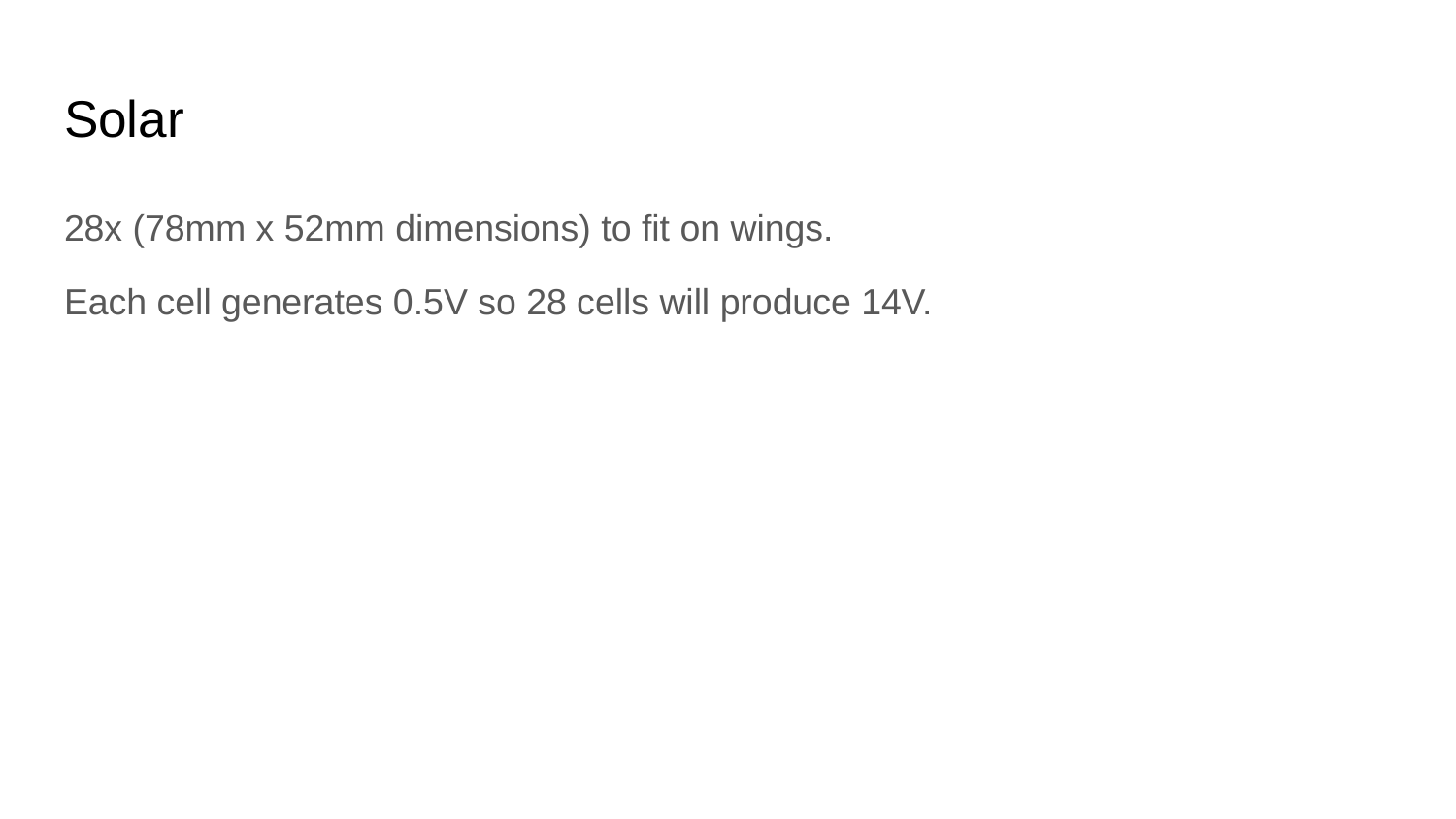

# Solar
28x (78mm x 52mm dimensions) to fit on wings.
Each cell generates 0.5V so 28 cells will produce 14V.